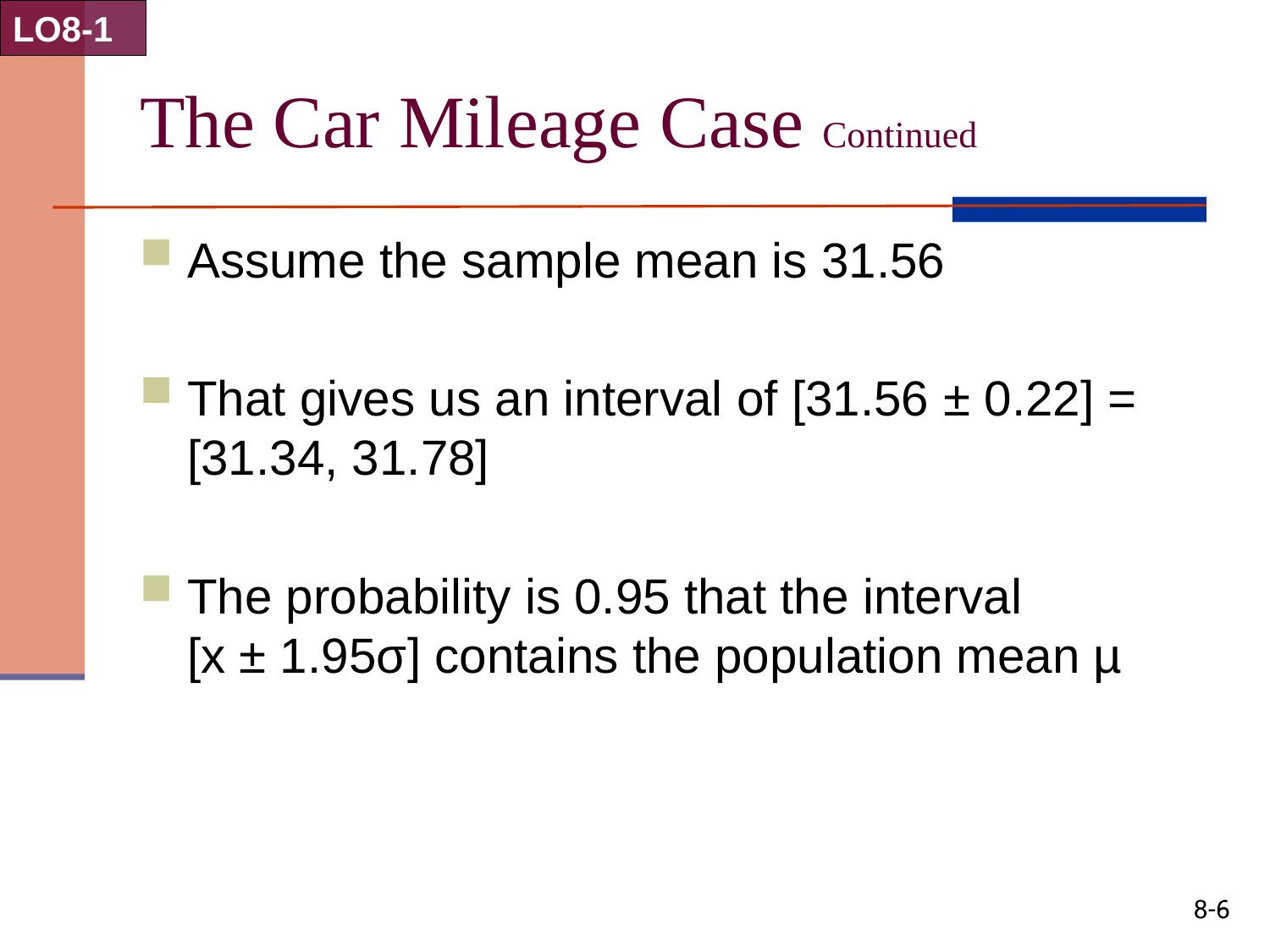

LO8-1
# The Car Mileage Case Continued
Assume the sample mean is 31.56

That gives us an interval of [31.56 ± 0.22] = [31.34, 31.78]

The probability is 0.95 that the interval [x ± 1.95σ] contains the population mean µ

8-6